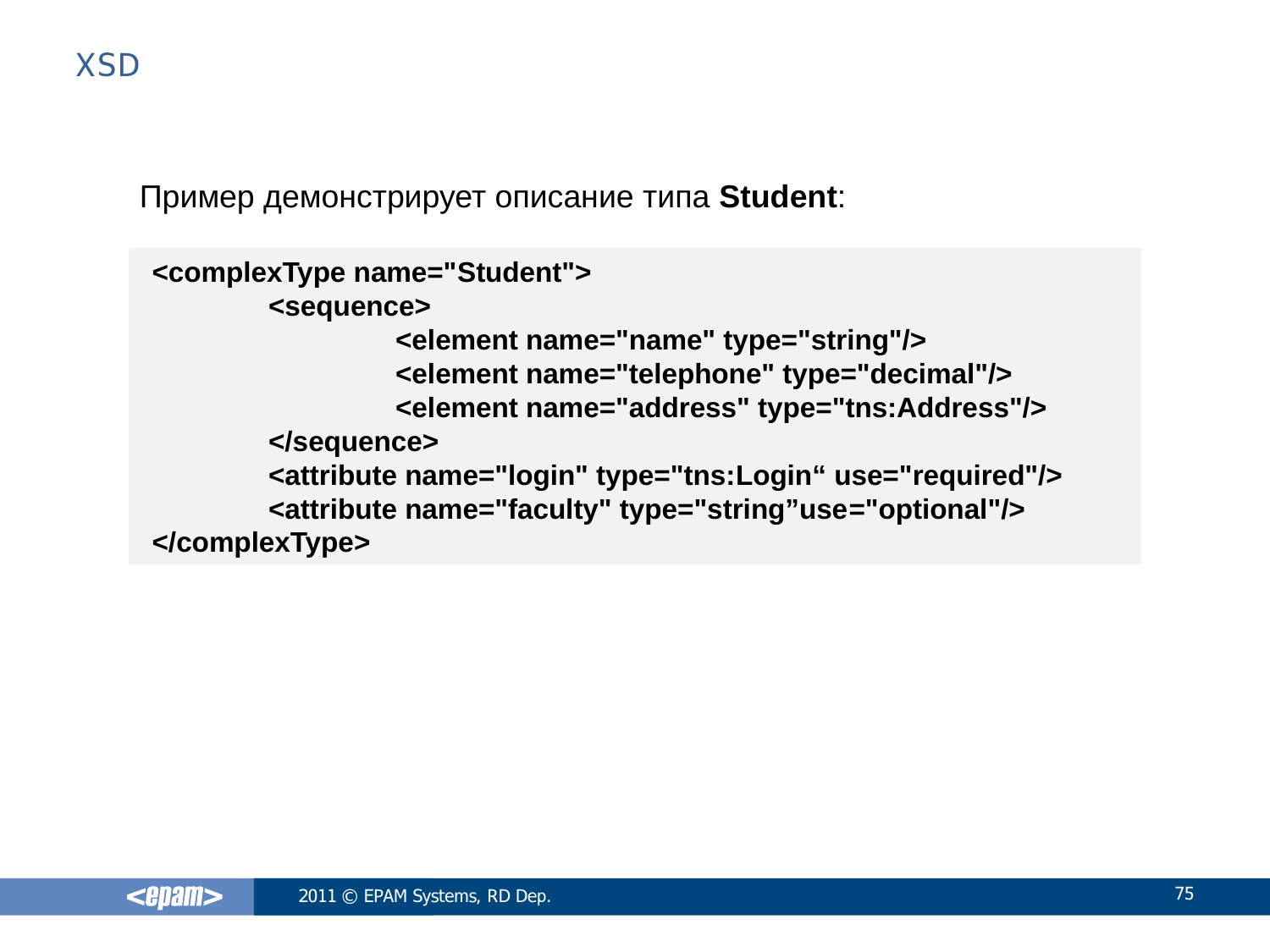

# XSD
Пример демонстрирует описание типа Student:

<complexType name="Student">
	<sequence>
		<element name="name" type="string"/>
		<element name="telephone" type="decimal"/>
		<element name="address" type="tns:Address"/>
	</sequence>
	<attribute name="login" type="tns:Login“ use="required"/>
	<attribute name="faculty" type="string”use="optional"/>
</complexType>
75
2011 © EPAM Systems, RD Dep.